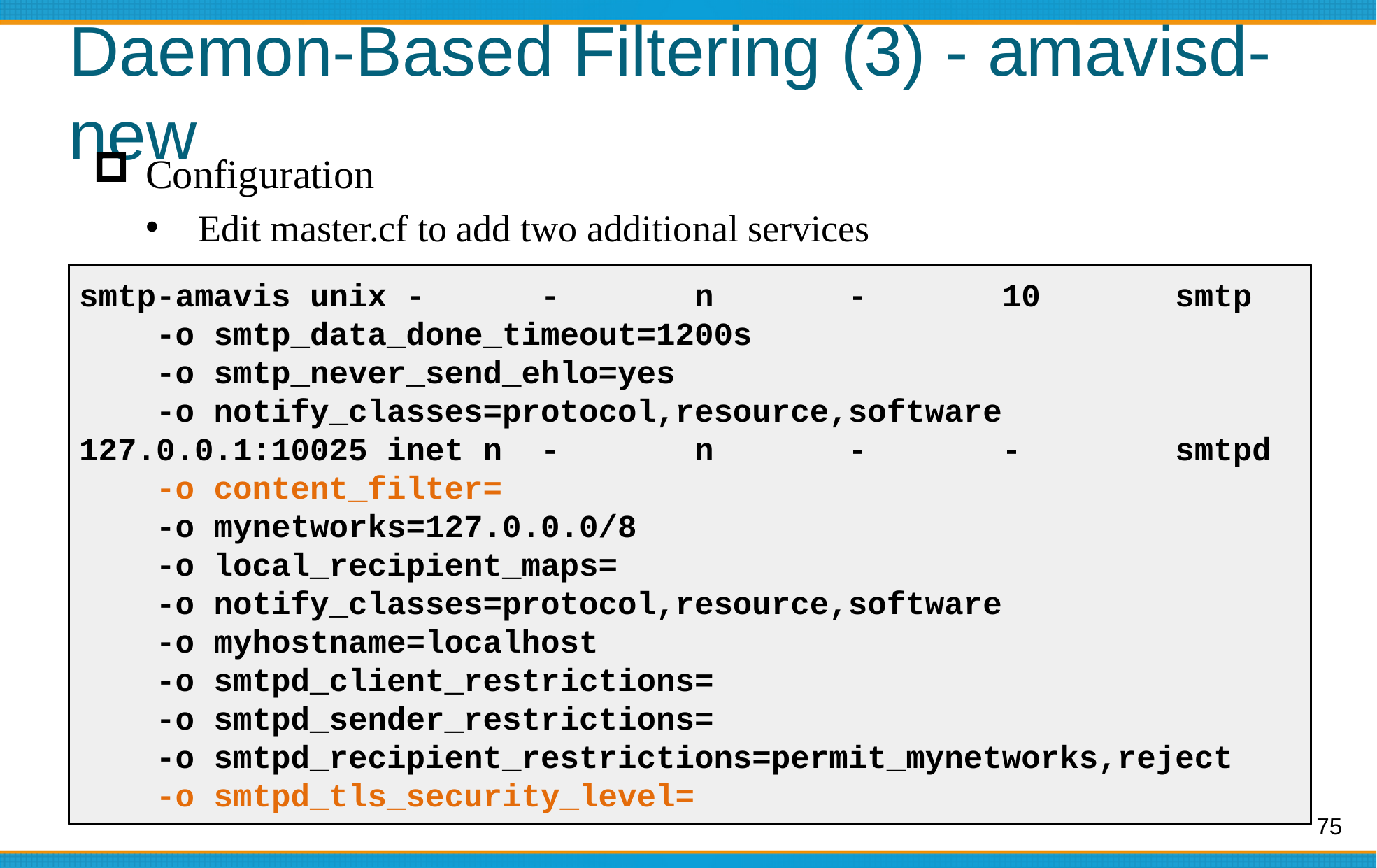

# Daemon-Based Filtering (3) - amavisd-new
Configuration
Edit master.cf to add two additional services
smtp-amavis unix -      -       n       -       10       smtp
    -o smtp_data_done_timeout=1200s
    -o smtp_never_send_ehlo=yes
    -o notify_classes=protocol,resource,software
127.0.0.1:10025 inet n  -       n       -       -        smtpd
    -o content_filter=
    -o mynetworks=127.0.0.0/8
    -o local_recipient_maps=
    -o notify_classes=protocol,resource,software
    -o myhostname=localhost
    -o smtpd_client_restrictions=
    -o smtpd_sender_restrictions=
    -o smtpd_recipient_restrictions=permit_mynetworks,reject
    -o smtpd_tls_security_level=
75